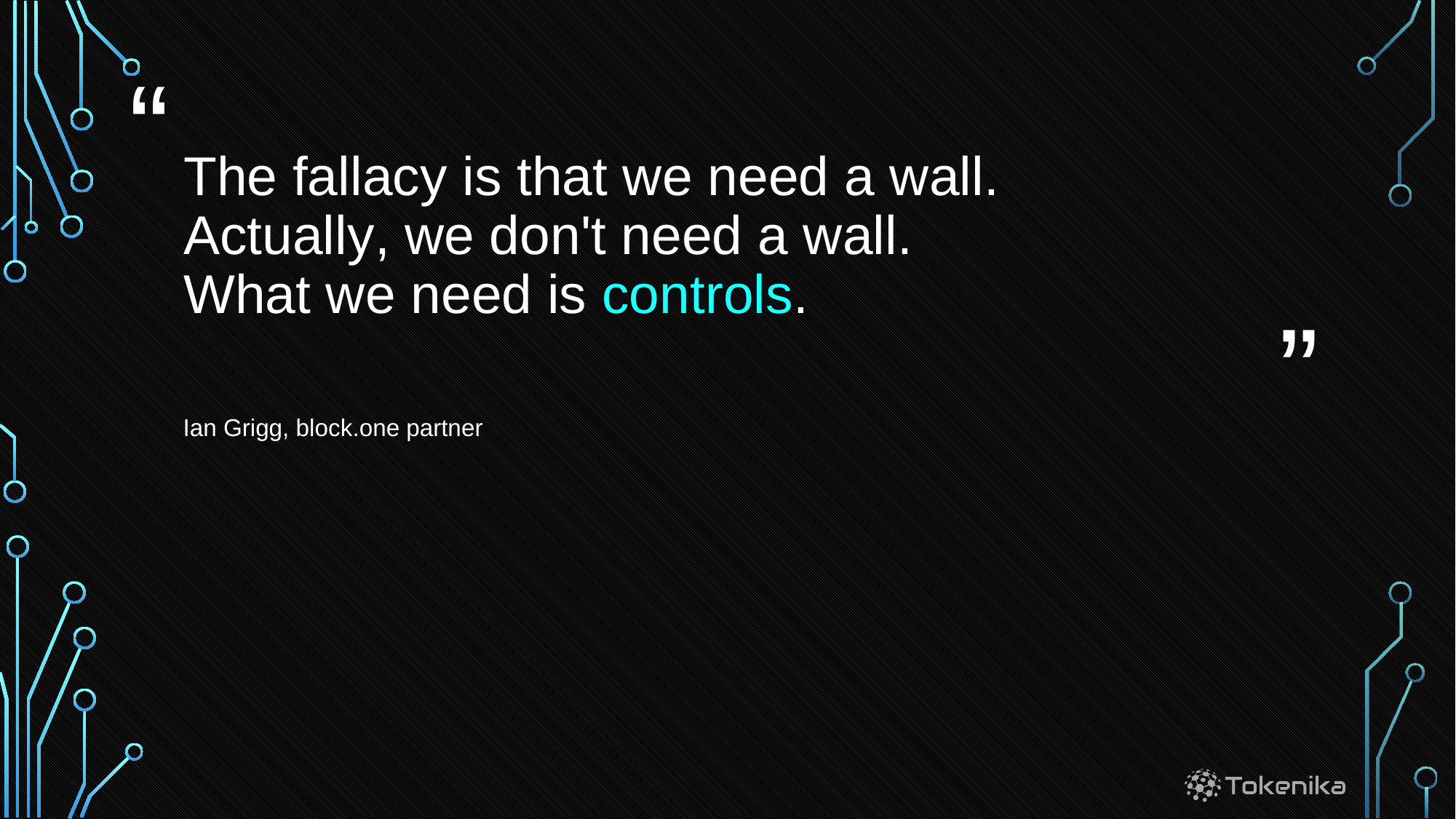

# The fallacy is that we need a wall. Actually, we don't need a wall. What we need is controls.
Ian Grigg, block.one partner